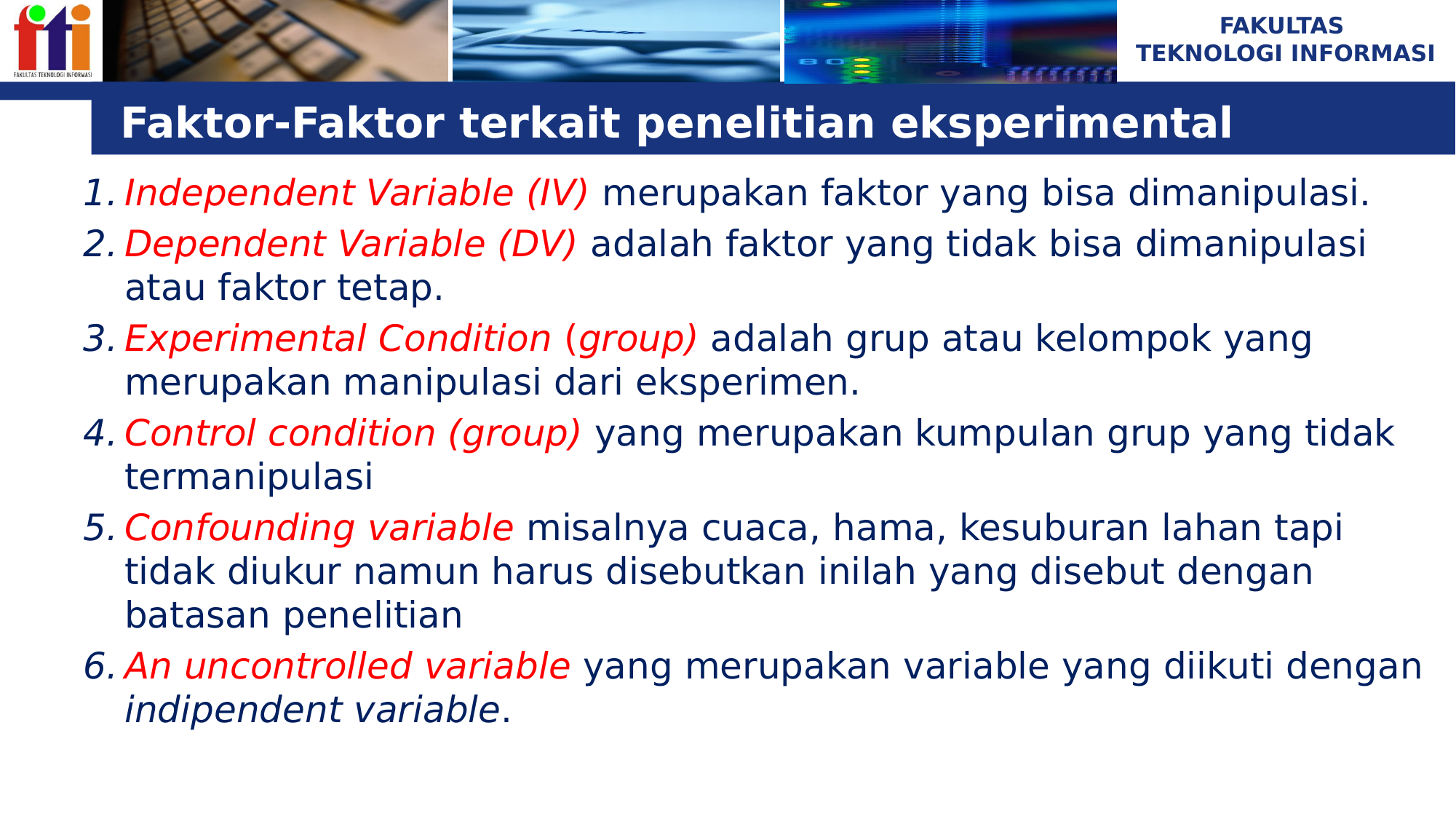

# Faktor-Faktor terkait penelitian eksperimental
Independent Variable (IV) merupakan faktor yang bisa dimanipulasi.
Dependent Variable (DV) adalah faktor yang tidak bisa dimanipulasi atau faktor tetap.
Experimental Condition (group) adalah grup atau kelompok yang merupakan manipulasi dari eksperimen.
Control condition (group) yang merupakan kumpulan grup yang tidak termanipulasi
Confounding variable misalnya cuaca, hama, kesuburan lahan tapi tidak diukur namun harus disebutkan inilah yang disebut dengan batasan penelitian
An uncontrolled variable yang merupakan variable yang diikuti dengan indipendent variable.